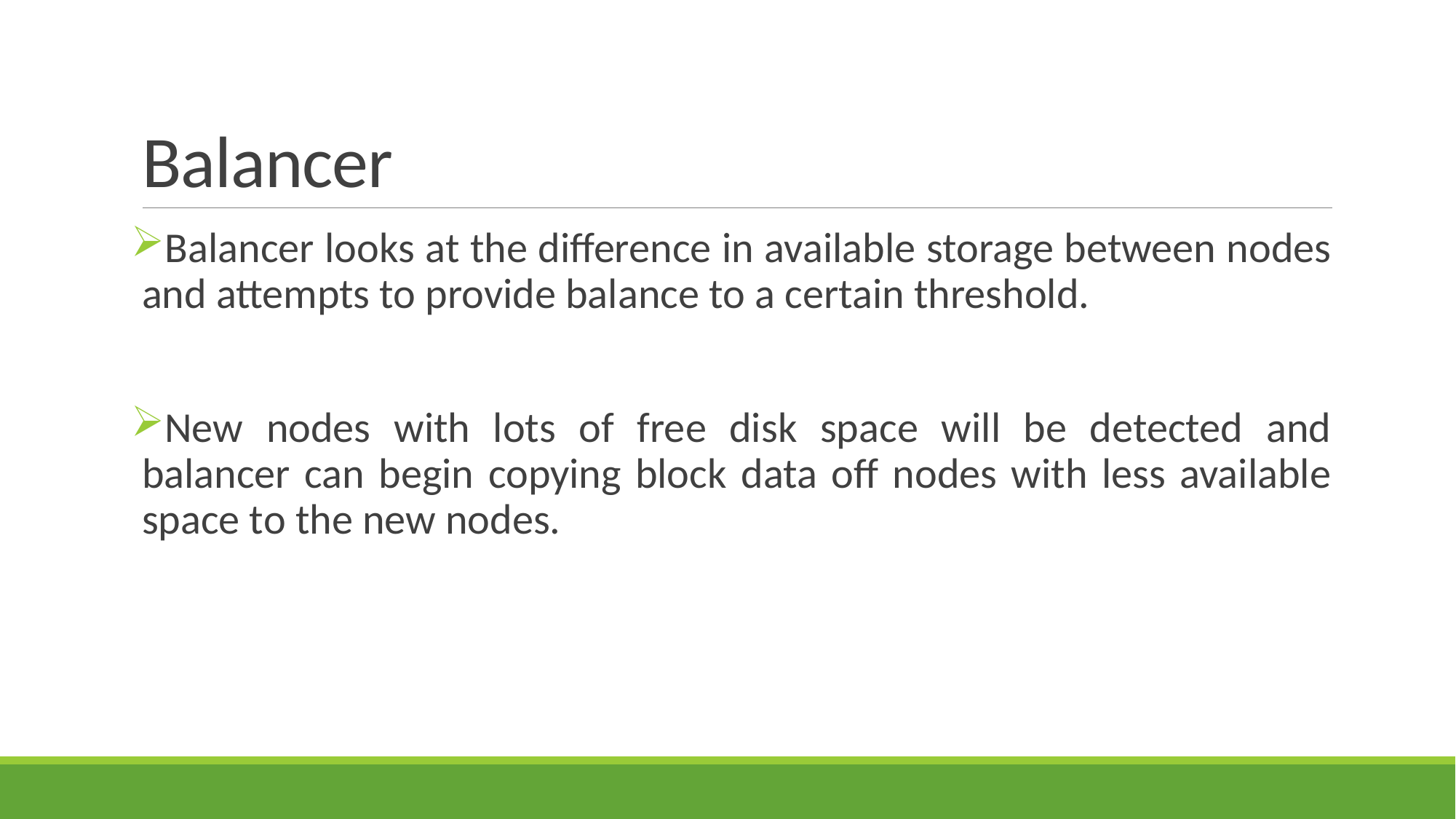

# Balancer
Balancer looks at the difference in available storage between nodes and attempts to provide balance to a certain threshold.

New nodes with lots of free disk space will be detected and balancer can begin copying block data off nodes with less available space to the new nodes.